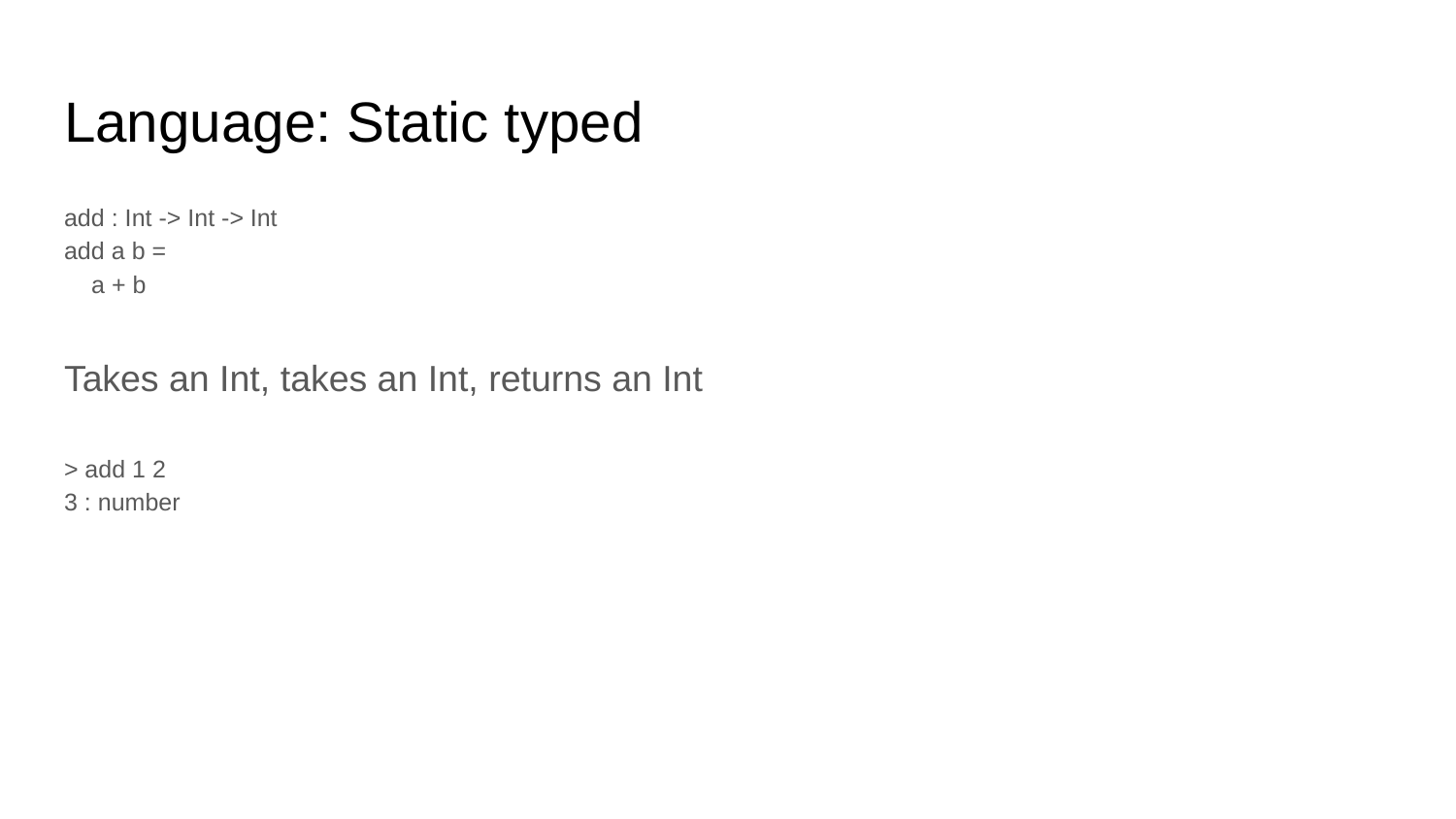

# Language: Static typed
add : Int -> Int -> Int
add a b =
    a + b

Takes an Int, takes an Int, returns an Int

> add 1 2
3 : number